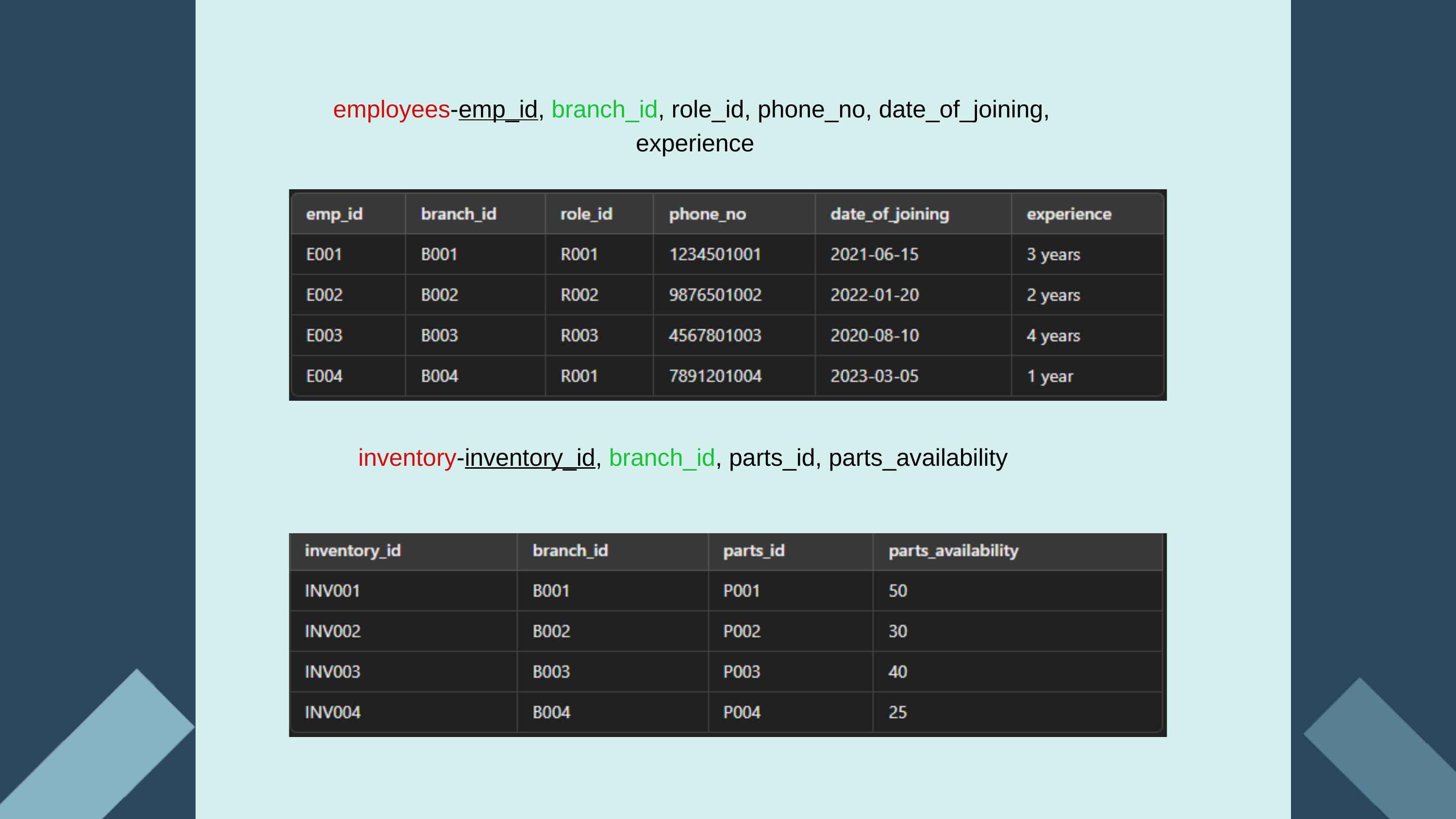

employees-emp_id, branch_id, role_id, phone_no, date_of_joining,
experience

inventory-inventory_id, branch_id, parts_id, parts_availability